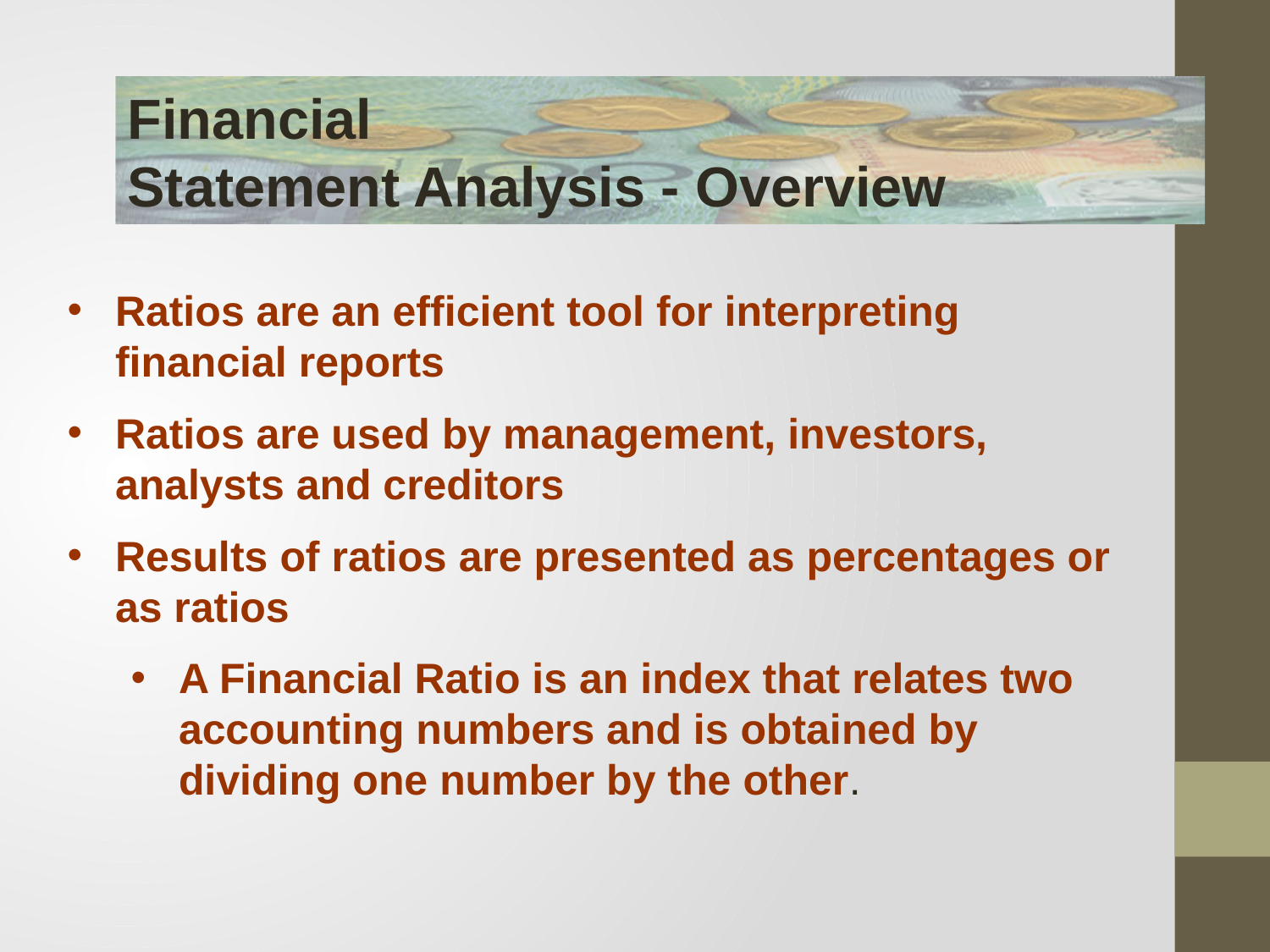

Financial
Statement Analysis - Overview
Ratios are an efficient tool for interpreting financial reports
Ratios are used by management, investors, analysts and creditors
Results of ratios are presented as percentages or as ratios
A Financial Ratio is an index that relates two accounting numbers and is obtained by dividing one number by the other.